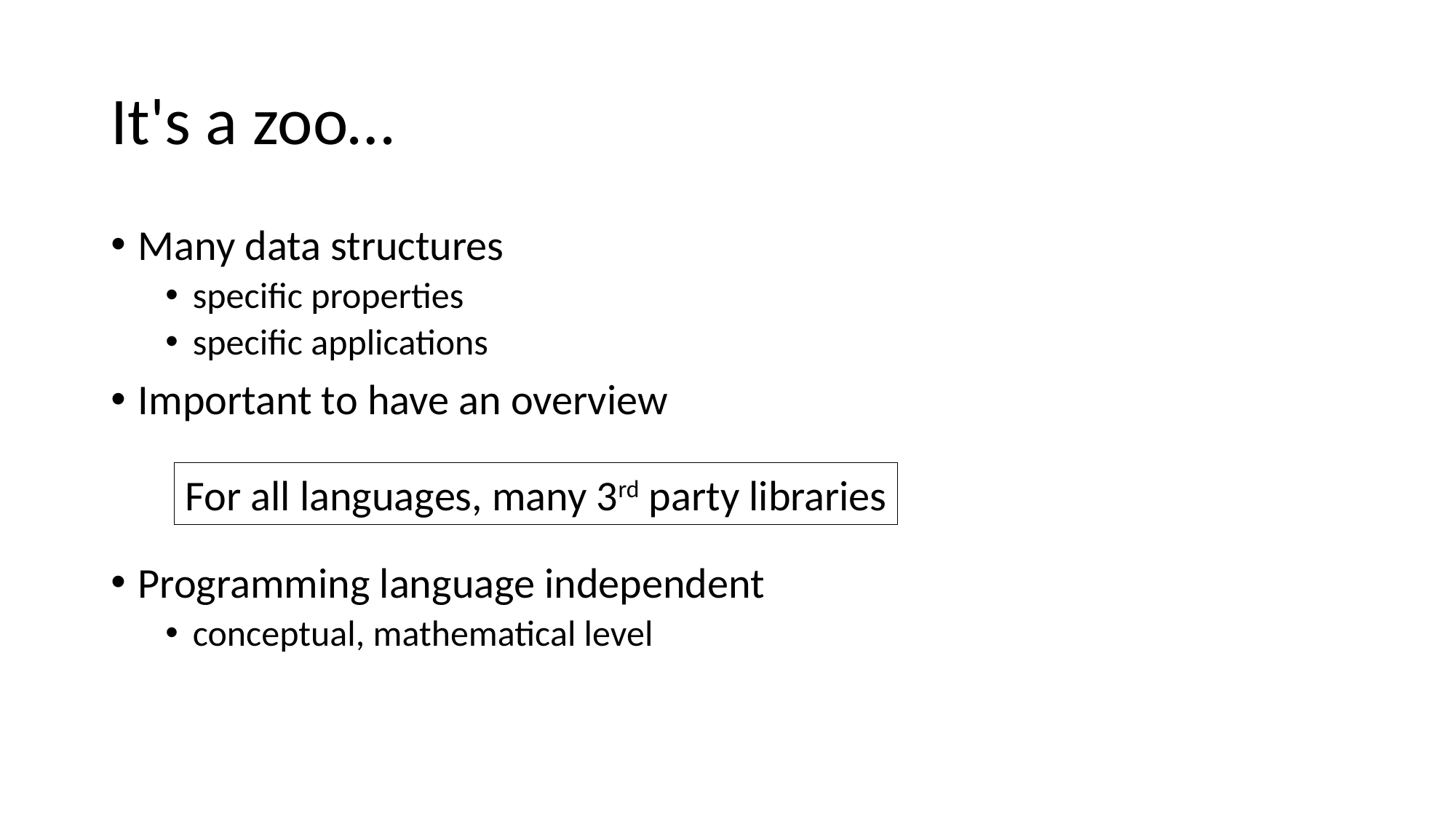

# It's a zoo…
Many data structures
specific properties
specific applications
Important to have an overview

Programming language independent
conceptual, mathematical level
For all languages, many 3rd party libraries